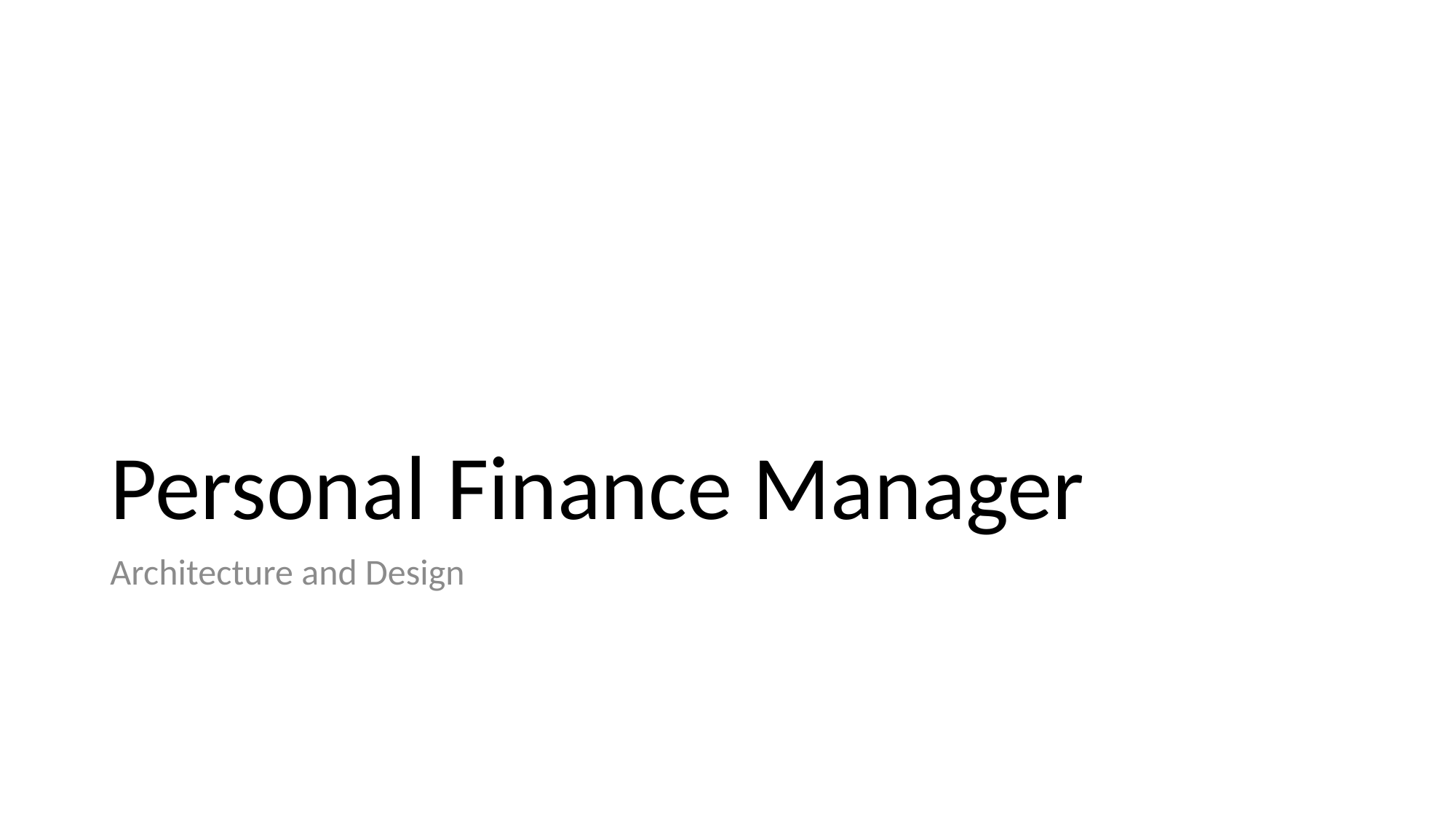

# Personal Finance Manager
Architecture and Design